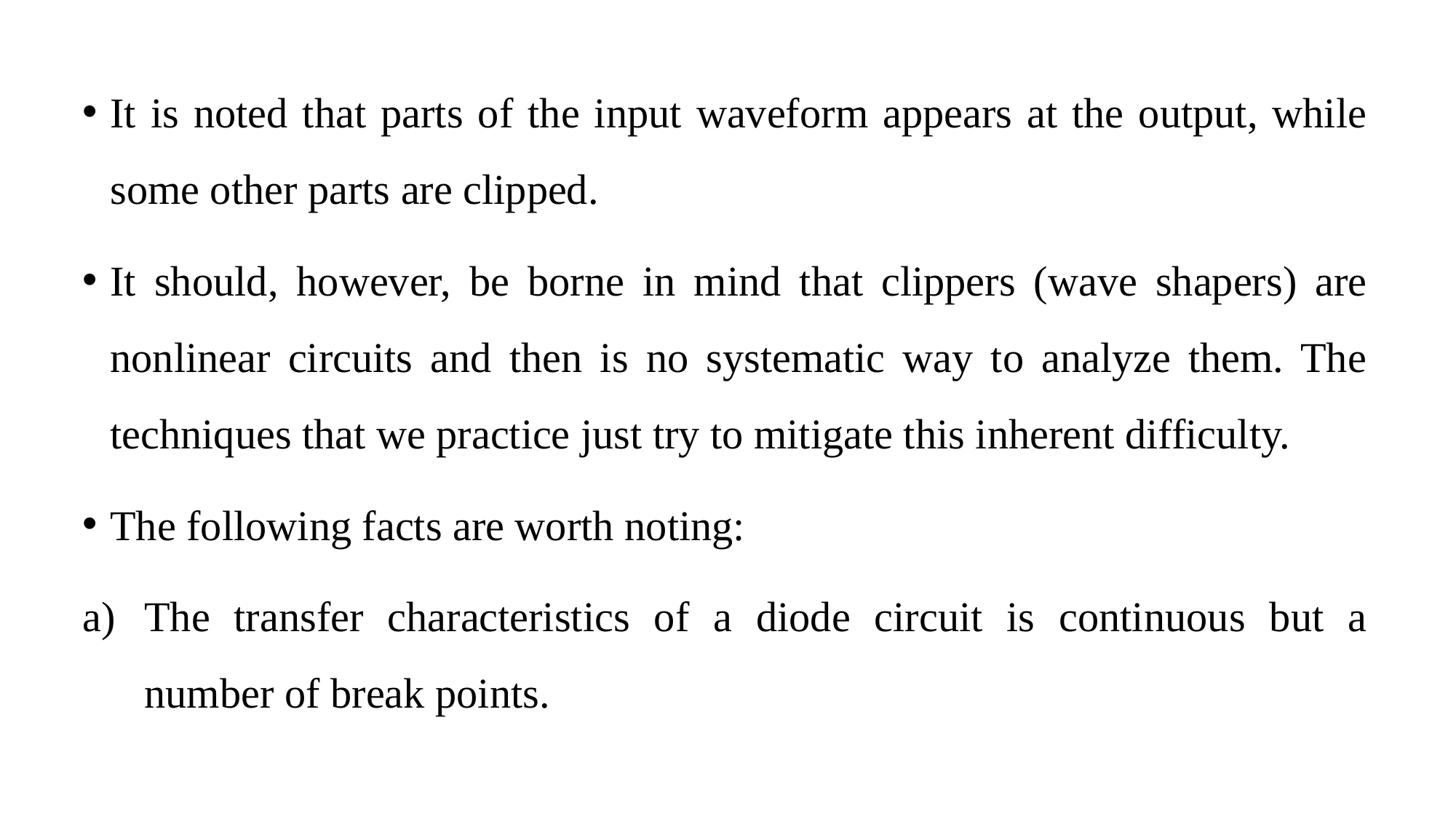

It is noted that parts of the input waveform appears at the output, while some other parts are clipped.
It should, however, be borne in mind that clippers (wave shapers) are nonlinear circuits and then is no systematic way to analyze them. The techniques that we practice just try to mitigate this inherent difficulty.
The following facts are worth noting:
The transfer characteristics of a diode circuit is continuous but a number of break points.